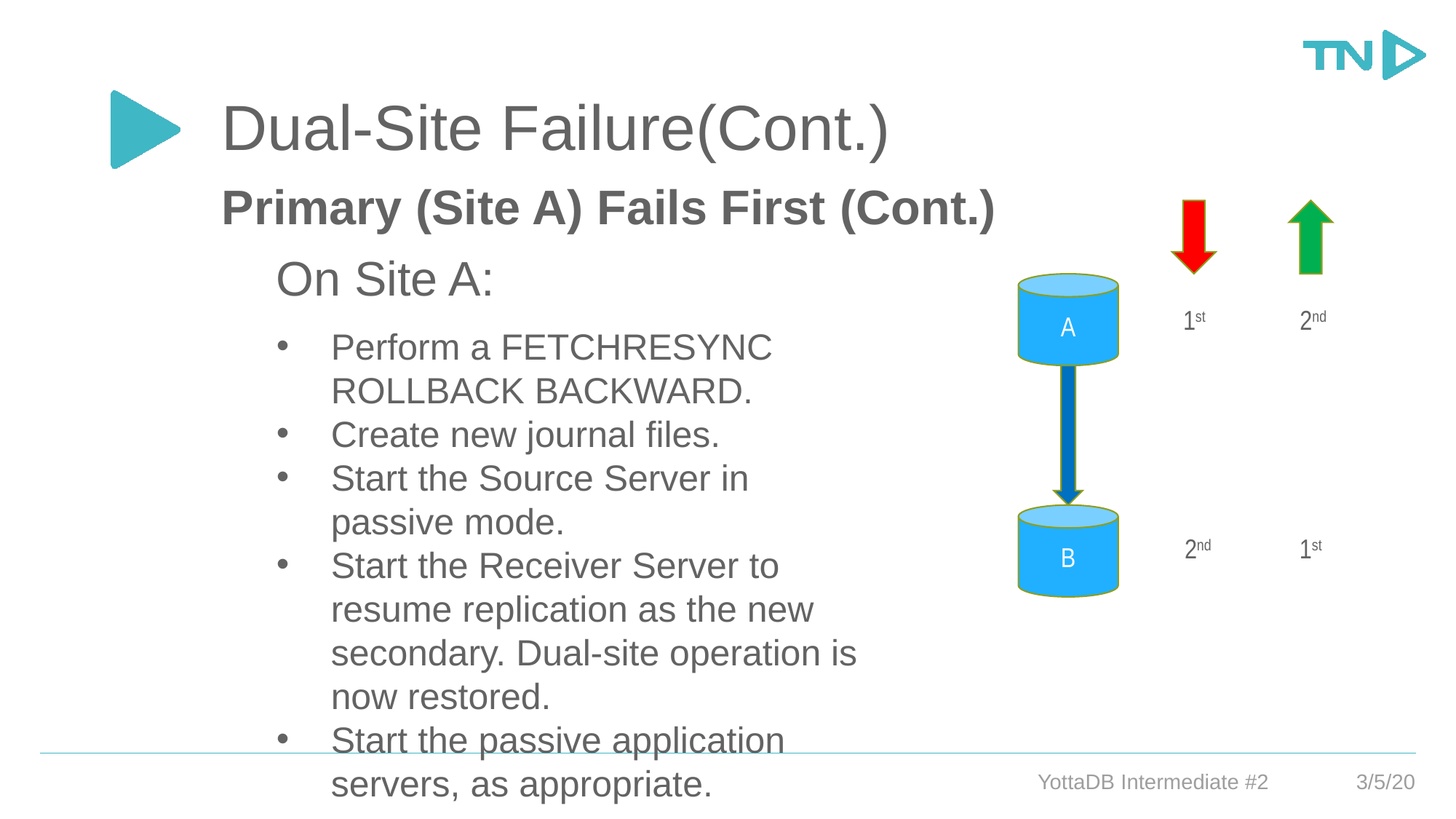

# Dual-Site Failure(Cont.)
Primary (Site A) Fails First (Cont.)

A
1st
2nd

B
2nd
1st
On Site A:
Perform a FETCHRESYNC ROLLBACK BACKWARD.
Create new journal files.
Start the Source Server in passive mode.
Start the Receiver Server to resume replication as the new secondary. Dual-site operation is now restored.
Start the passive application servers, as appropriate.

YottaDB Intermediate #2
3/5/20